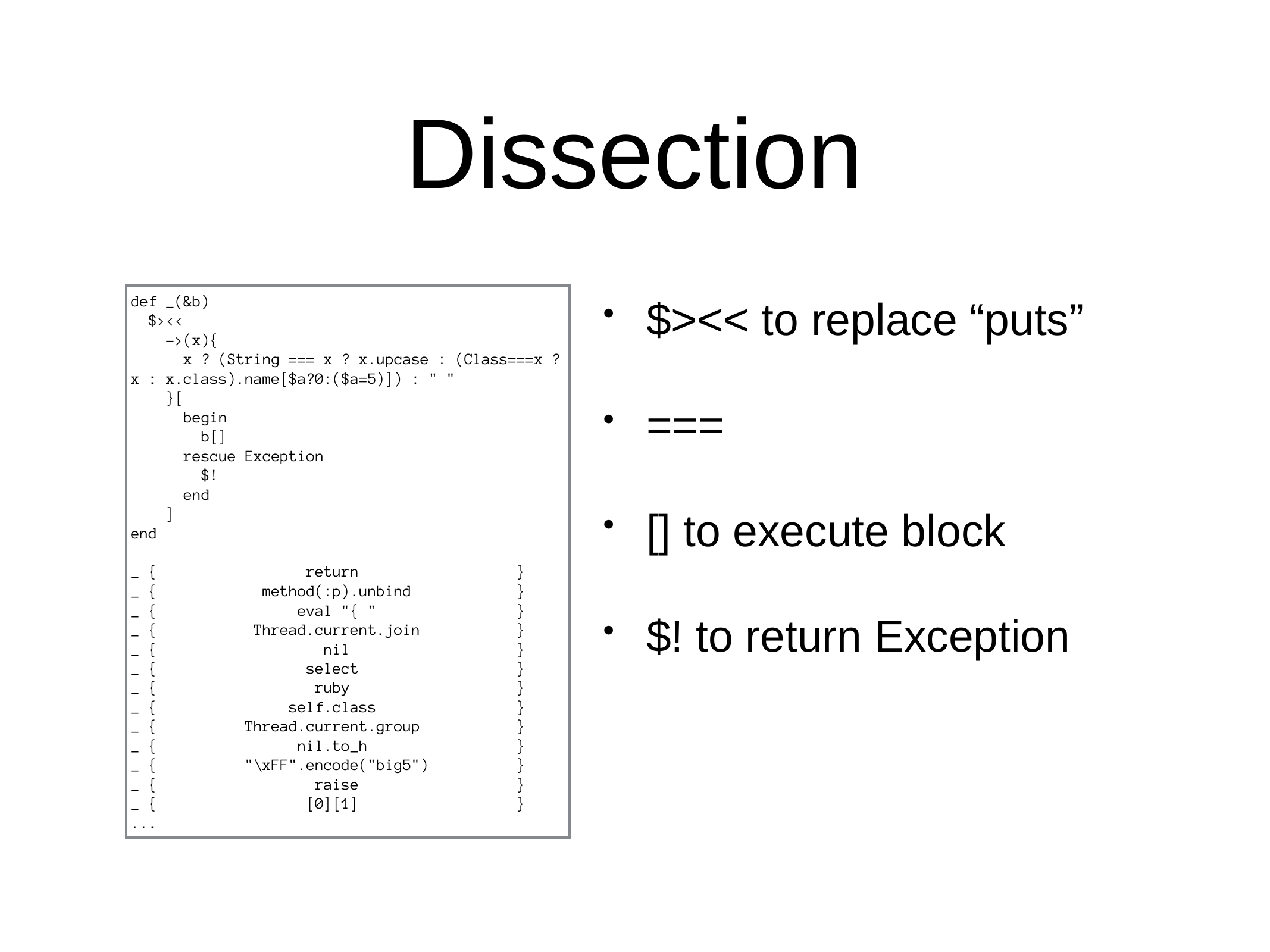

# Dissection
def _(&b)
  $><<
    ->(x){
      x ? (String === x ? x.upcase : (Class===x ? x : x.class).name[$a?0:($a=5)]) : " "
    }[
      begin
        b[]
      rescue Exception
        $!
      end
    ]
end

_ {                 return                  }
_ {            method(:p).unbind            }
_ {                eval "{ "                }
_ {           Thread.current.join           }
_ {                   nil                   }
_ {                 select                  }
_ {                  ruby                   }
_ {               self.class                }
_ {          Thread.current.group           }
_ {                nil.to_h                 }
_ {          "\xFF".encode("big5")          }
_ {                  raise                  }
_ {                 [0][1]                  }
...
$><< to replace “puts”
===
[] to execute block
$! to return Exception